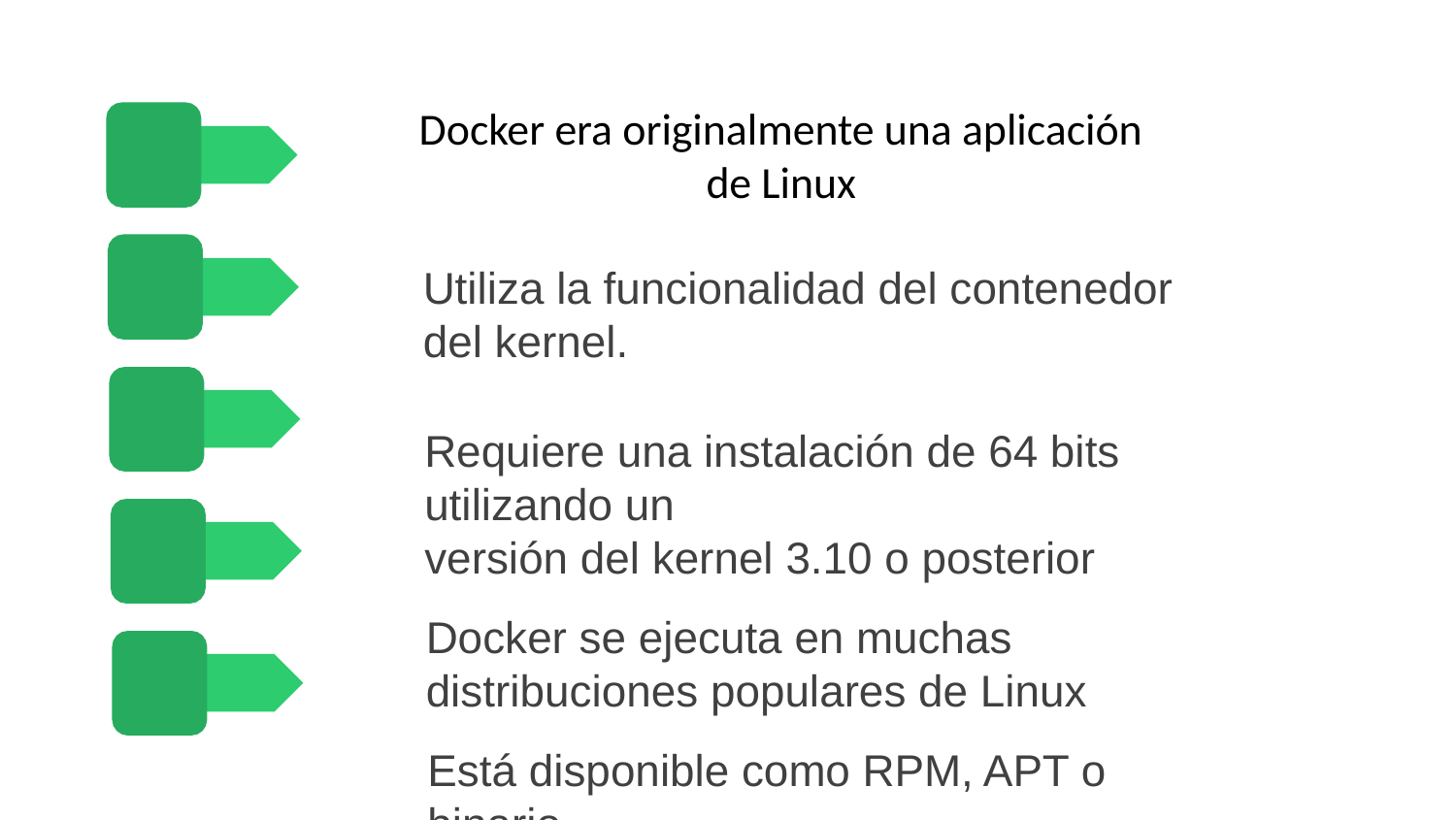

Docker para Linux

# Docker era originalmente una aplicación de Linux

Utiliza la funcionalidad del contenedor del kernel.

Requiere una instalación de 64 bits utilizando un
versión del kernel 3.10 o posterior
Docker se ejecuta en muchas distribuciones populares de Linux
Está disponible como RPM, APT o binario.
versiones